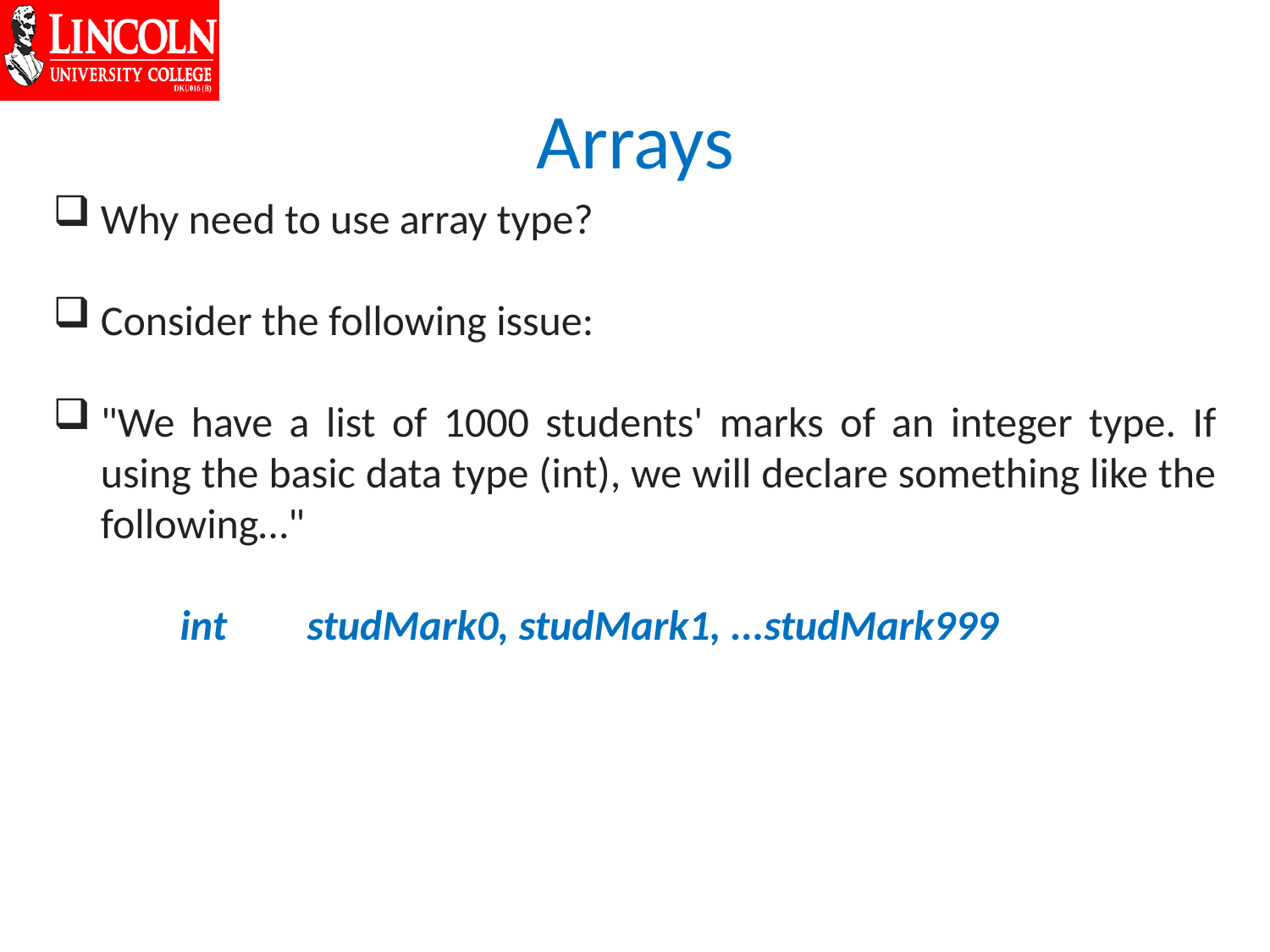

# Arrays
Why need to use array type?

Consider the following issue:

"We have a list of 1000 students' marks of an integer type. If using the basic data type (int), we will declare something like the following…"

	int	studMark0, studMark1, ...studMark999